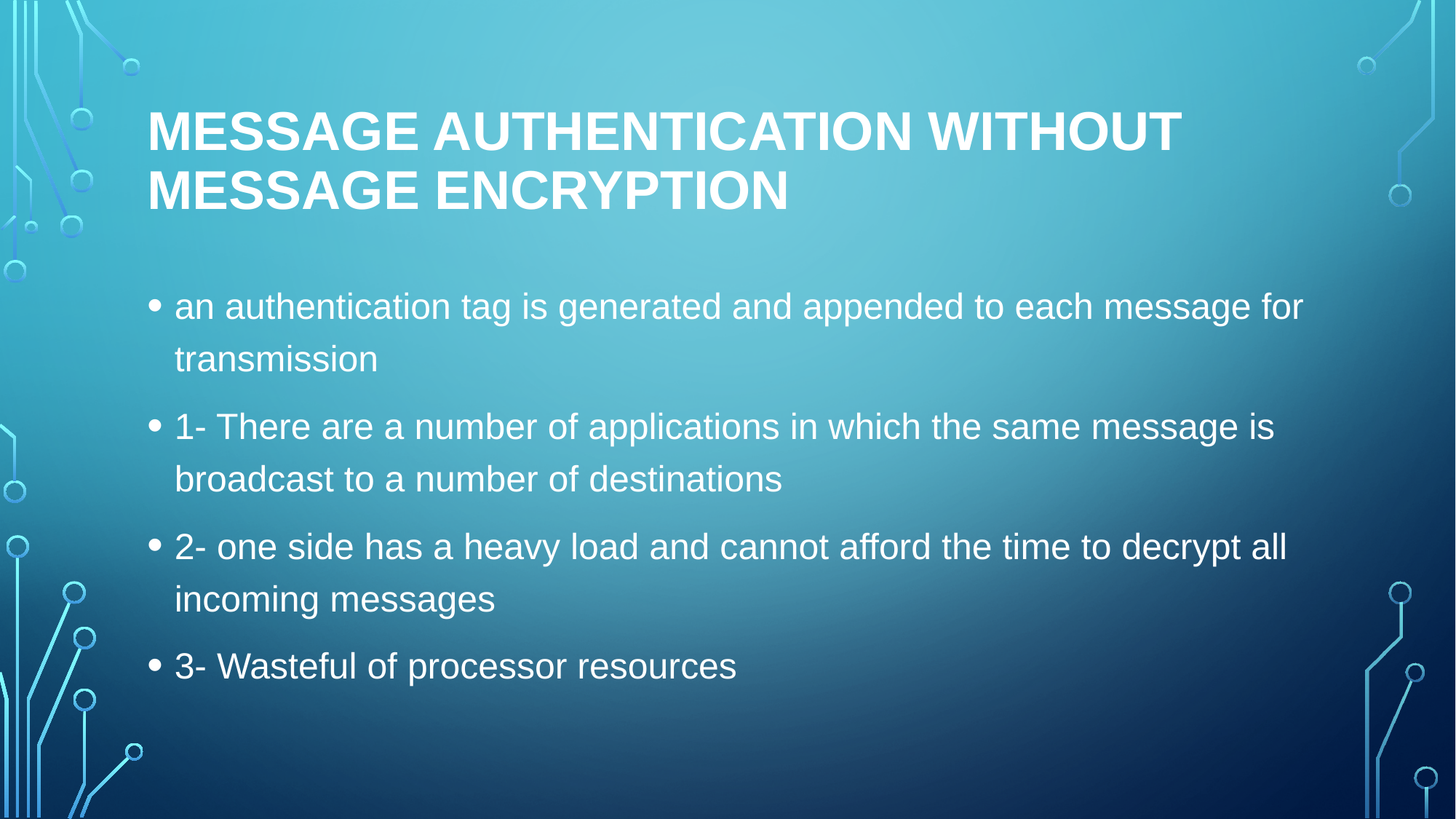

# Message Authentication without Message Encryption
an authentication tag is generated and appended to each message for transmission
1- There are a number of applications in which the same message is broadcast to a number of destinations
2- one side has a heavy load and cannot afford the time to decrypt all incoming messages
3- Wasteful of processor resources